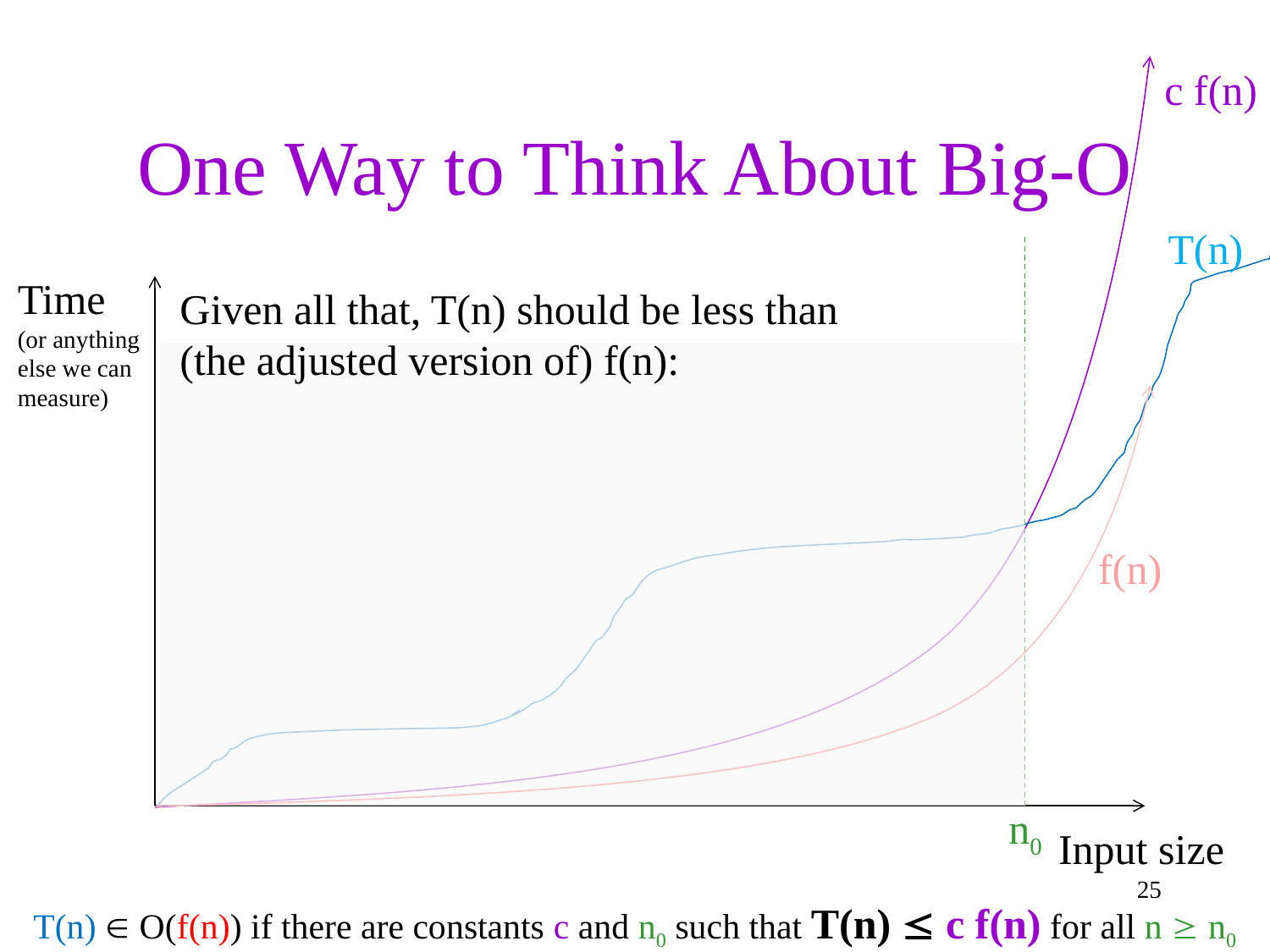

c f(n)
# One Way to Think About Big-O
T(n)

Time
(or anything
else we can
measure)
Given all that, T(n) should be less than
(the adjusted version of) f(n):

f(n)
n0
Input size
25
T(n) ∈ O(f(n)) if there are constants c and n0 such that T(n) ≤ c f(n) for all n ≥ n0